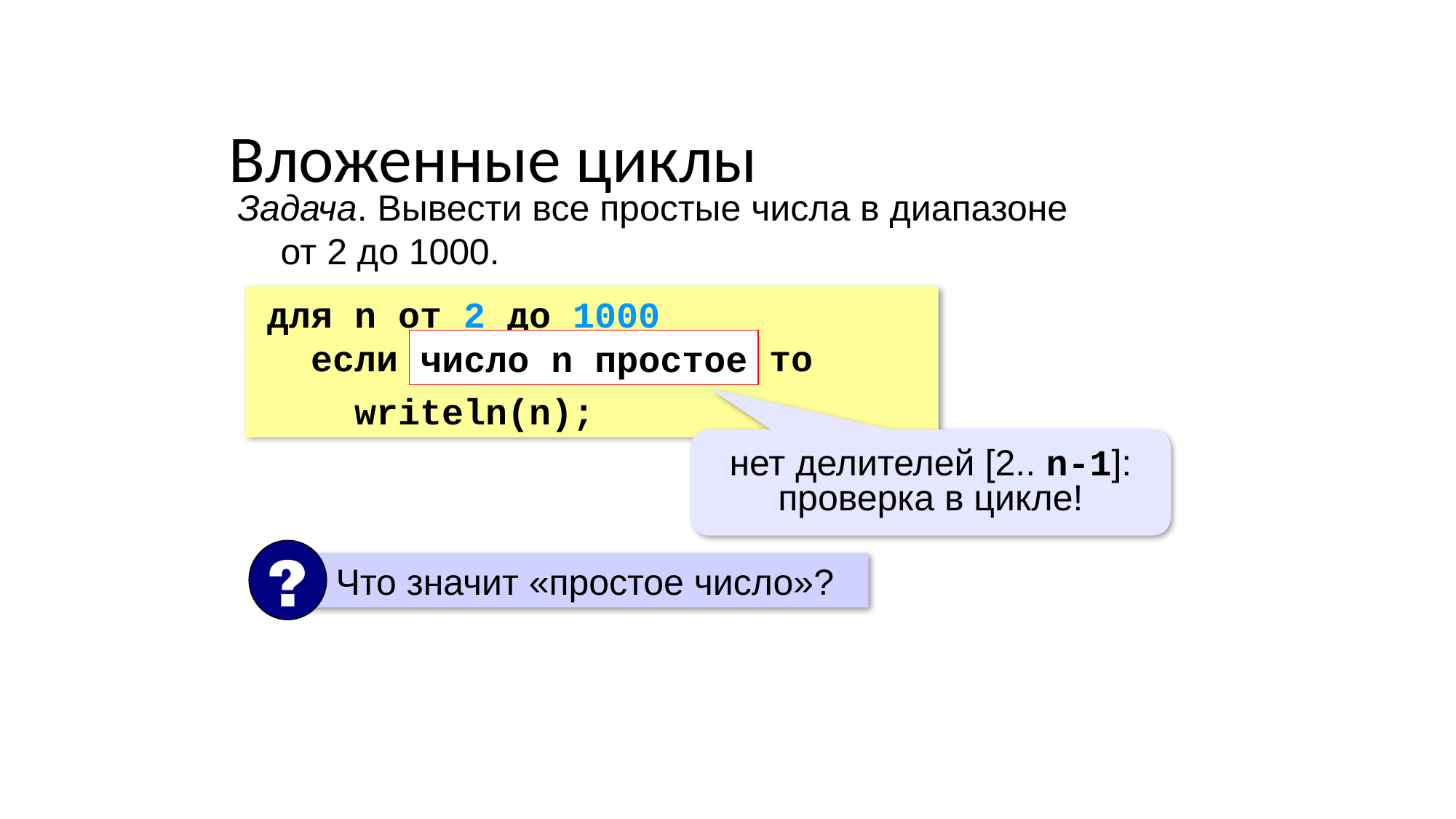

Вложенные циклы
Задача. Вывести все простые числа в диапазоне
от 2 до 1000.
для n от 2 до 1000
  если число n простое то
    writeln(n);
число n простое
нет делителей [2.. n-1]: проверка в цикле!
?
  Что значит «простое число»?